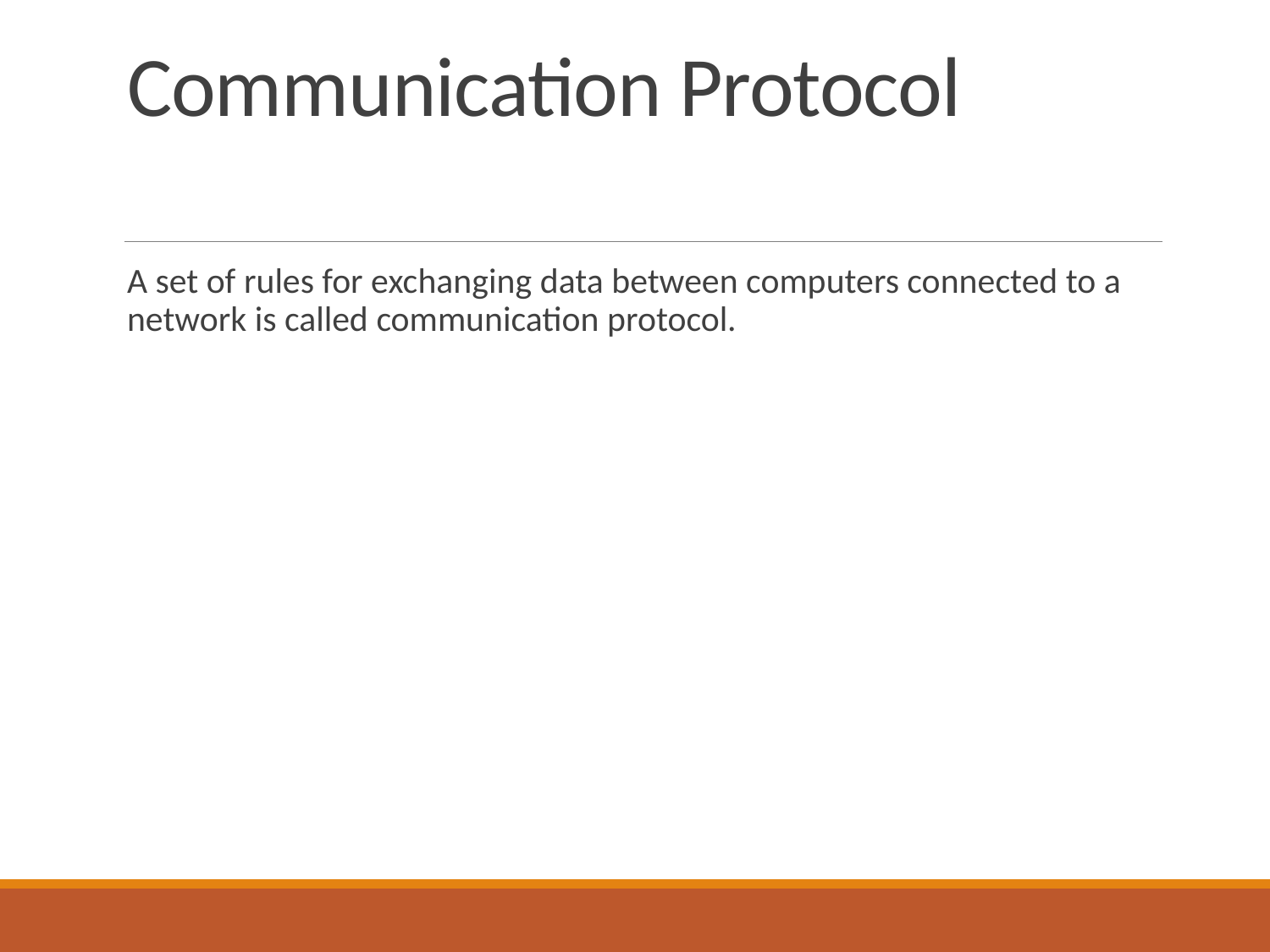

# Communication Protocol
A set of rules for exchanging data between computers connected to a network is called communication protocol.